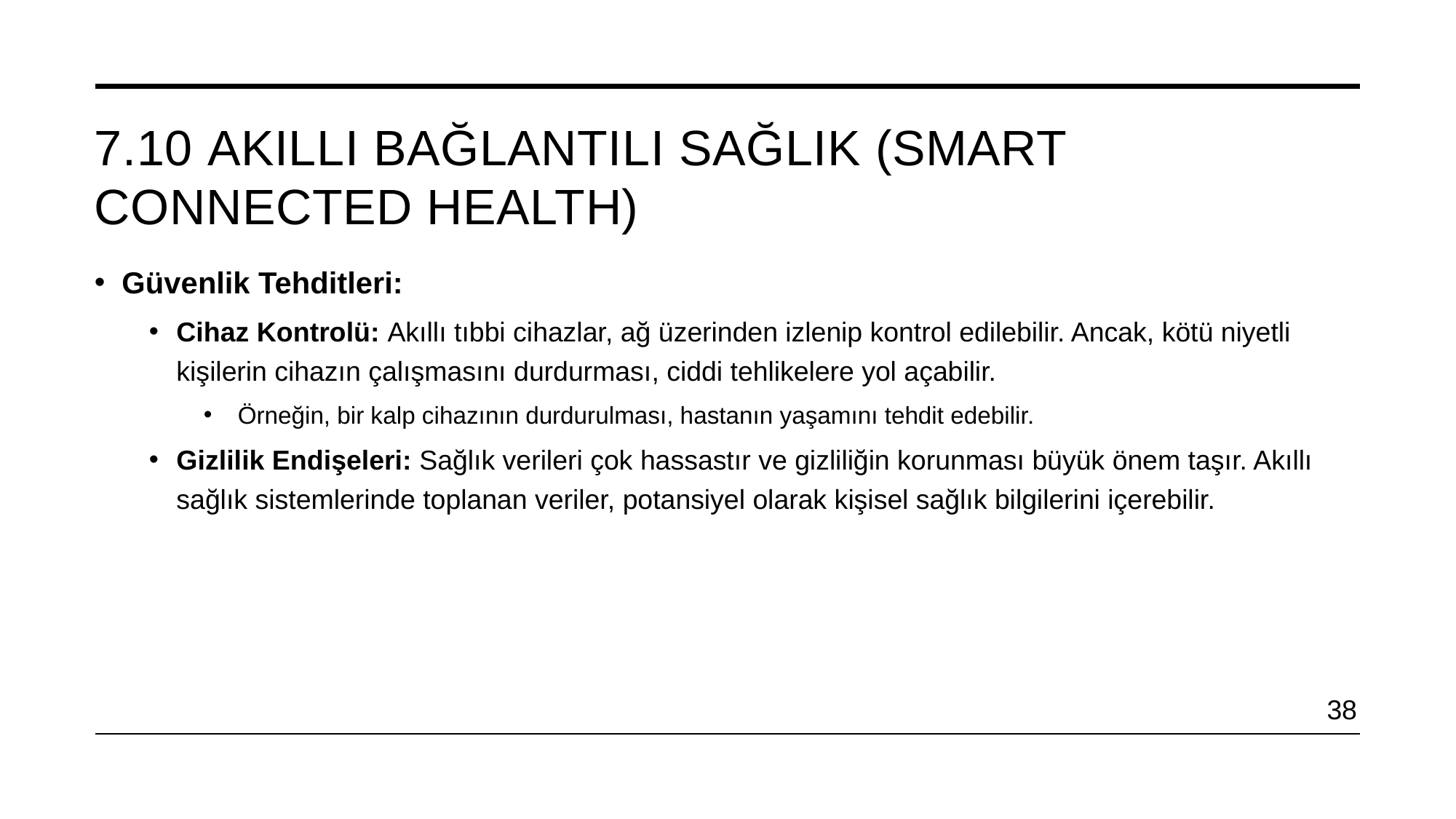

# 7.10 Akıllı Bağlantılı Sağlık (Smart Connected Health)
Güvenlik Tehditleri:
Cihaz Kontrolü: Akıllı tıbbi cihazlar, ağ üzerinden izlenip kontrol edilebilir. Ancak, kötü niyetli kişilerin cihazın çalışmasını durdurması, ciddi tehlikelere yol açabilir.
Örneğin, bir kalp cihazının durdurulması, hastanın yaşamını tehdit edebilir.
Gizlilik Endişeleri: Sağlık verileri çok hassastır ve gizliliğin korunması büyük önem taşır. Akıllı sağlık sistemlerinde toplanan veriler, potansiyel olarak kişisel sağlık bilgilerini içerebilir.

38